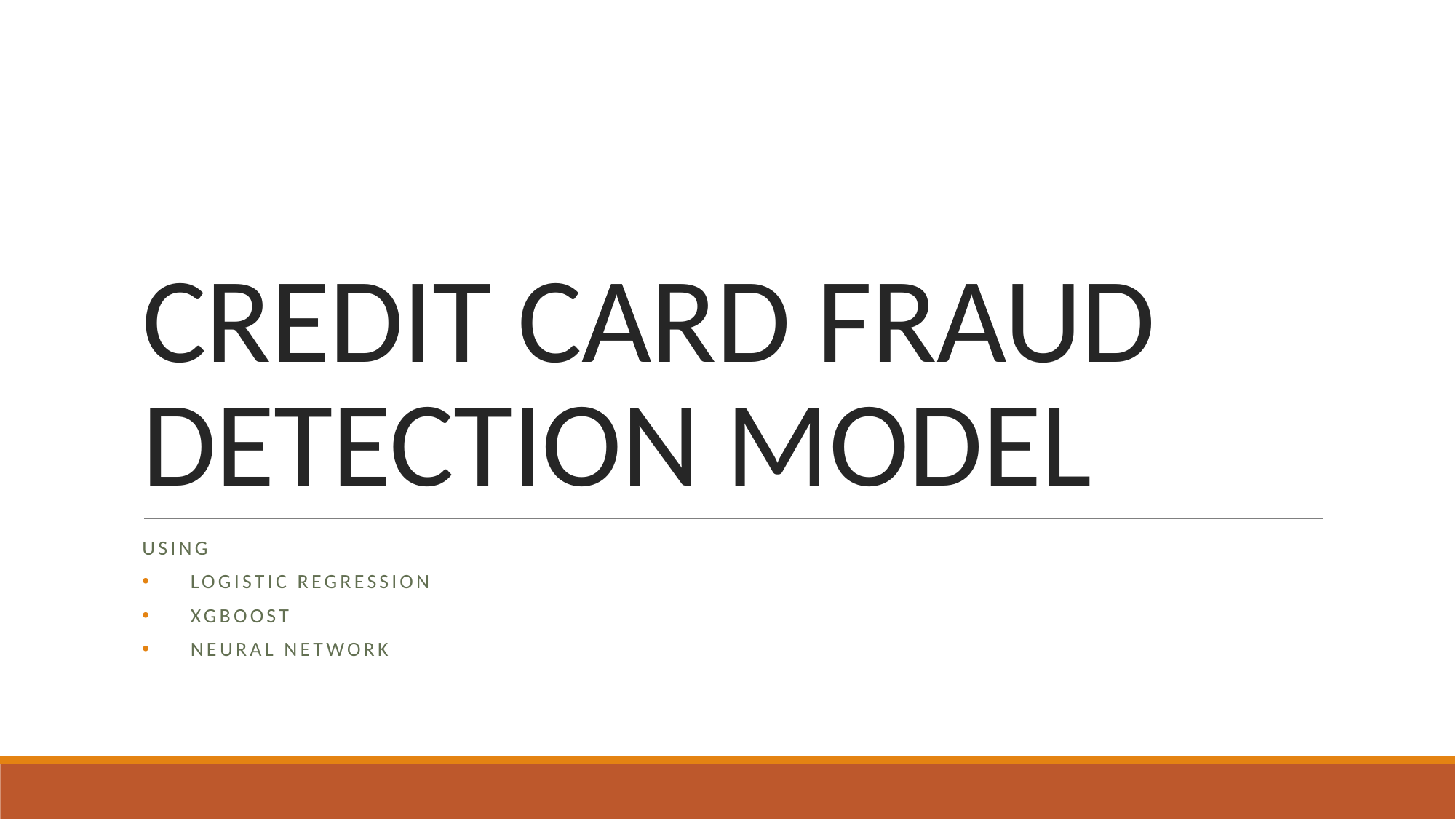

# CREDIT CARD FRAUD DETECTION MODEL
Using
Logistic regression
Xgboost
Neural network